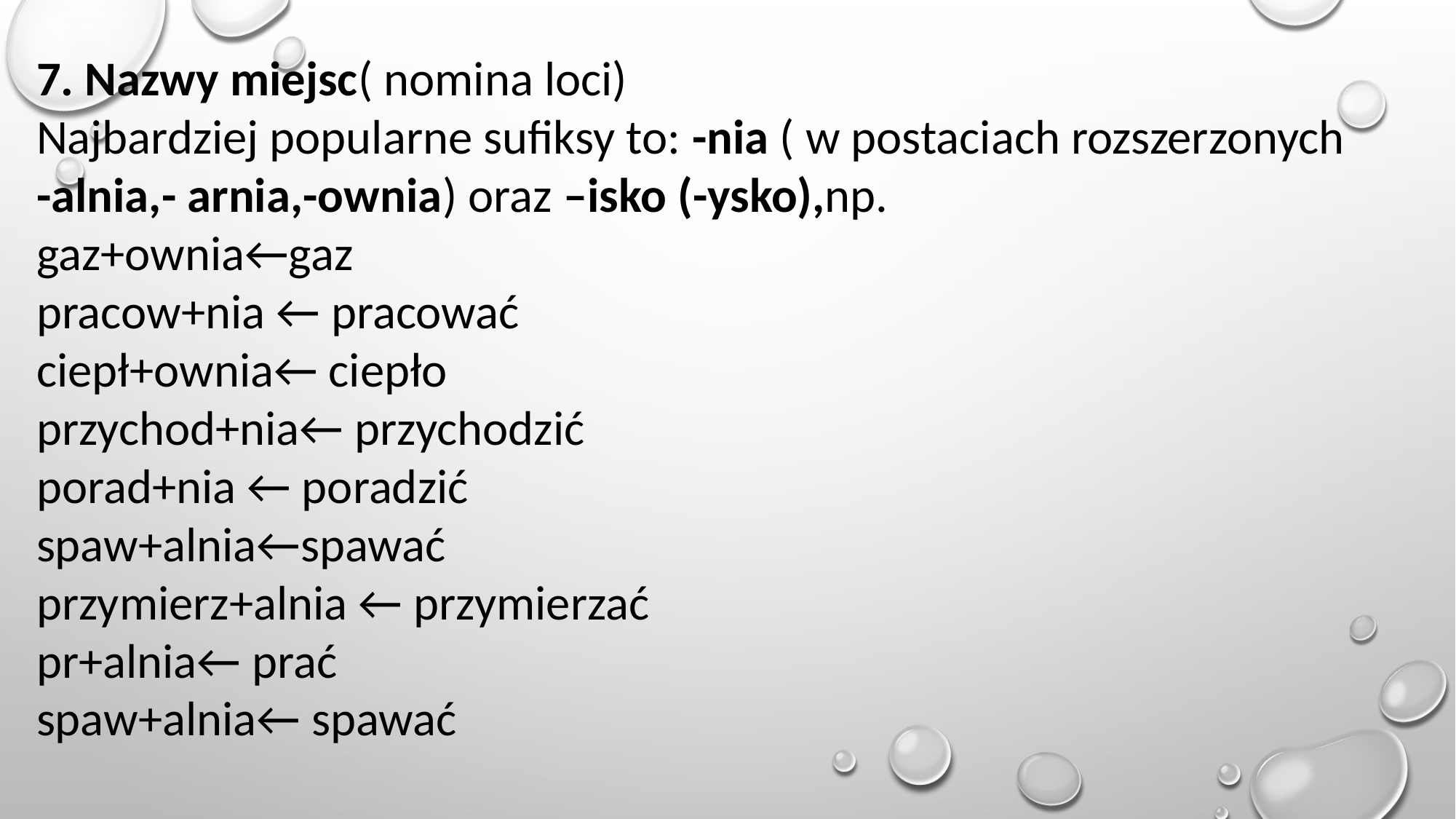

7. Nazwy miejsc( nomina loci)
Najbardziej popularne sufiksy to: -nia ( w postaciach rozszerzonych
-alnia,- arnia,-ownia) oraz –isko (-ysko),np.
gaz+ownia←gaz
pracow+nia ← pracować
ciepł+ownia← ciepło
przychod+nia← przychodzić
porad+nia ← poradzić
spaw+alnia←spawać
przymierz+alnia ← przymierzać
pr+alnia← prać
spaw+alnia← spawać